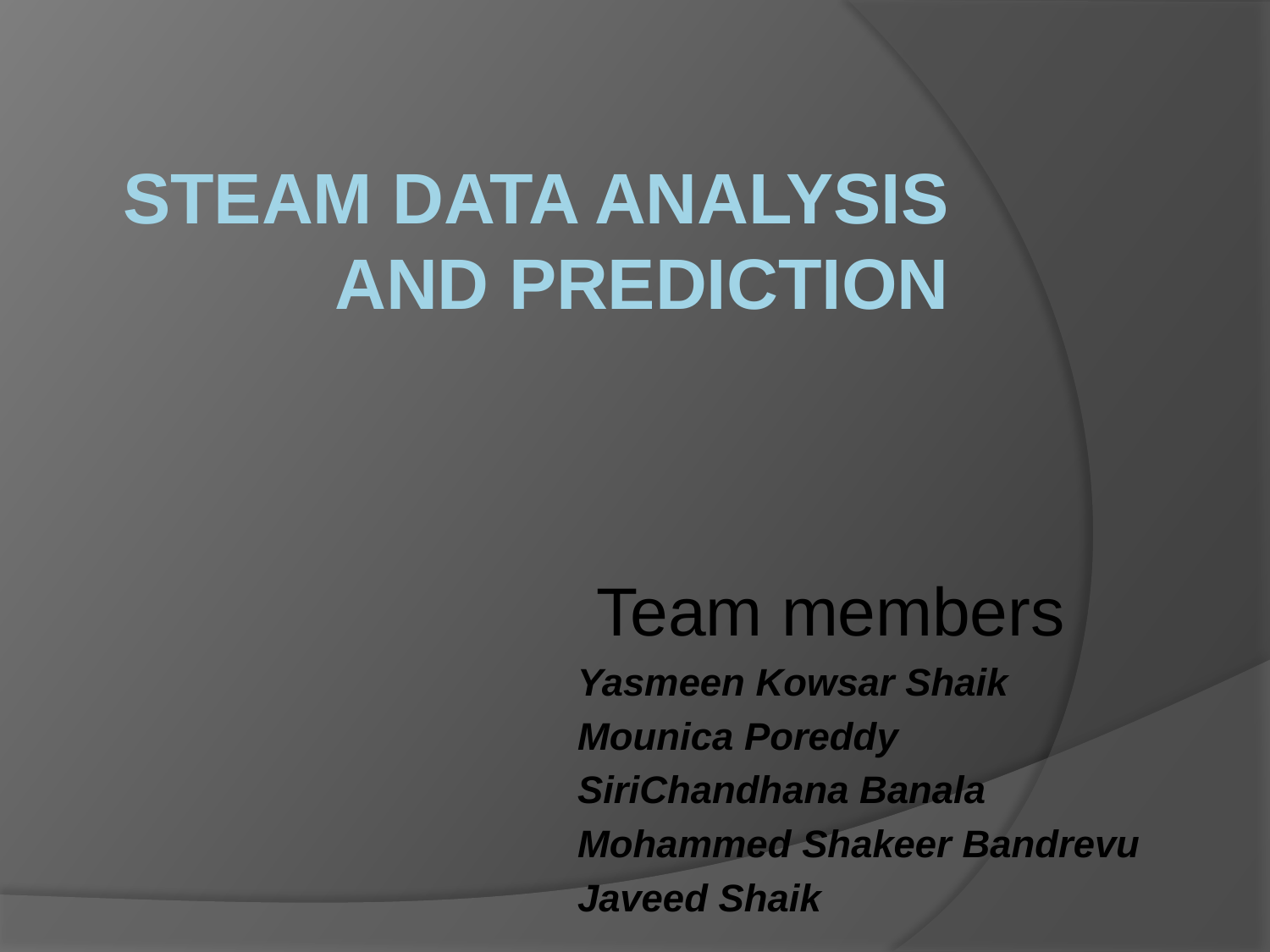

# STEAM DATA Analysis And Prediction
 Team members
Yasmeen Kowsar Shaik
Mounica Poreddy
SiriChandhana Banala
Mohammed Shakeer Bandrevu
Javeed Shaik